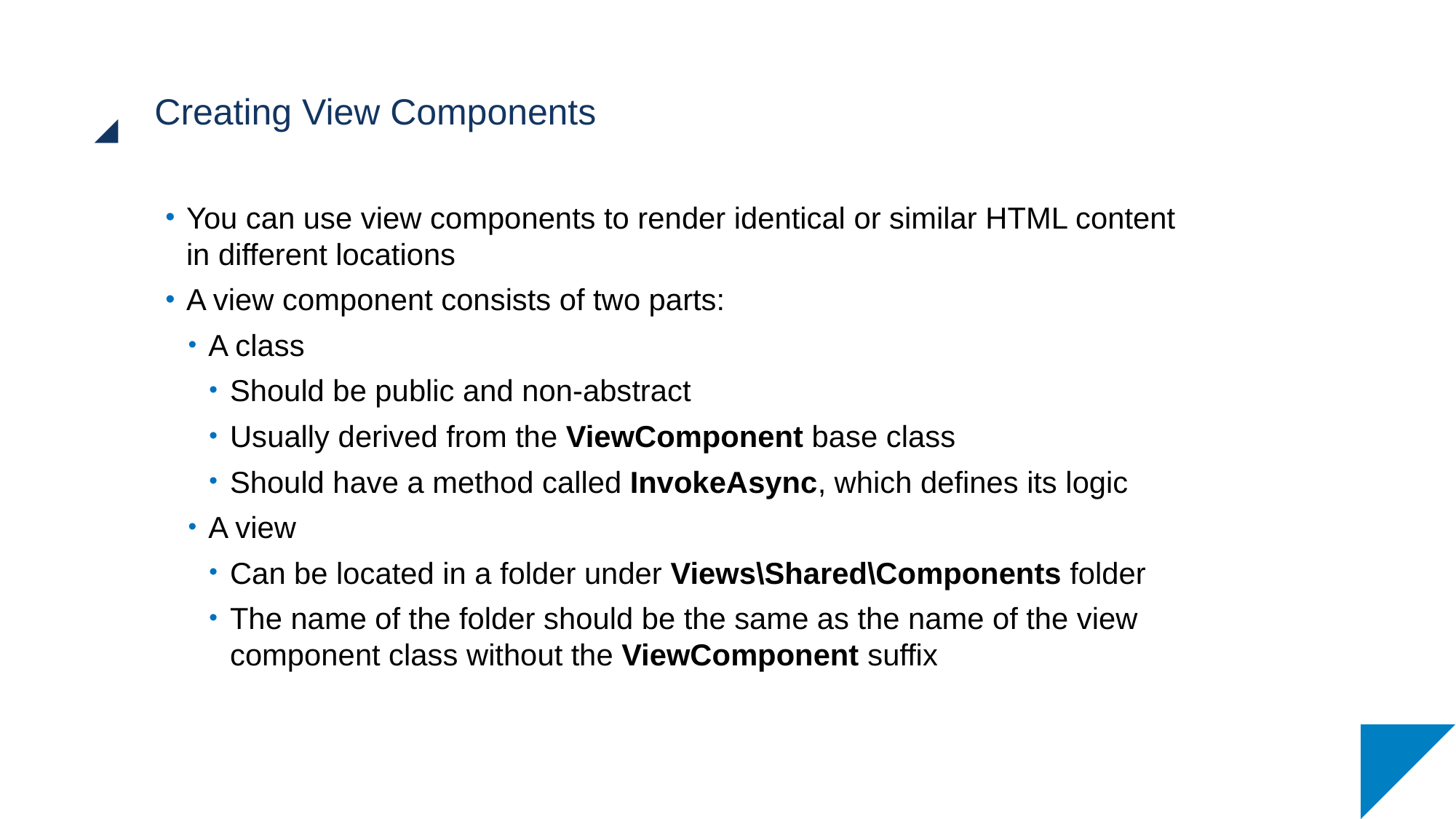

# Creating View Components
You can use view components to render identical or similar HTML content in different locations
A view component consists of two parts:
A class
Should be public and non-abstract
Usually derived from the ViewComponent base class
Should have a method called InvokeAsync, which defines its logic
A view
Can be located in a folder under Views\Shared\Components folder
The name of the folder should be the same as the name of the view component class without the ViewComponent suffix